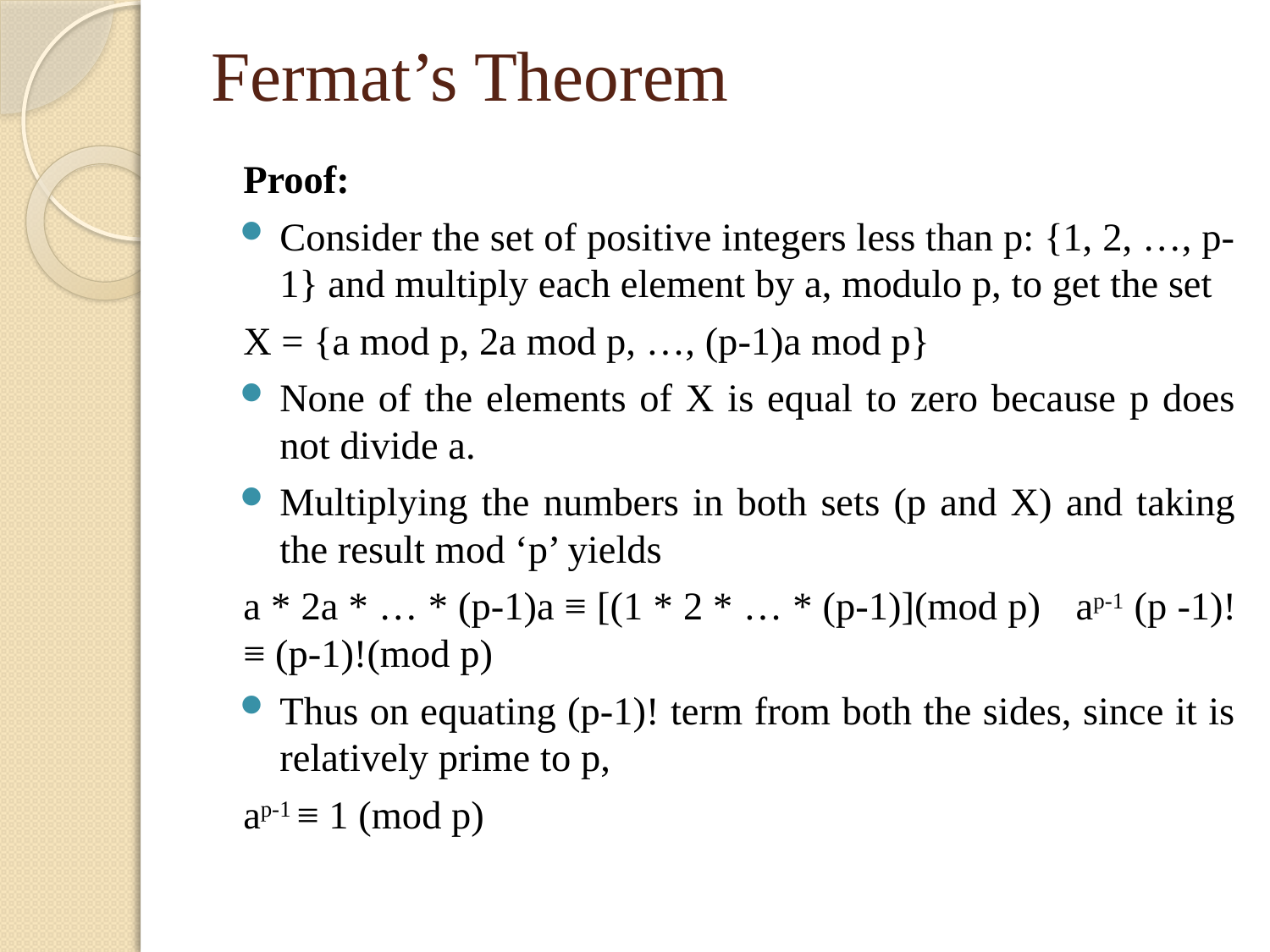

Fermat’s Theorem

Proof:
Consider the set of positive integers less than p: {1, 2, …, p-1} and multiply each element by a, modulo p, to get the set
	X = {a mod p, 2a mod p, …, (p-1)a mod p}
None of the elements of X is equal to zero because p does not divide a.
Multiplying the numbers in both sets (p and X) and taking the result mod ‘p’ yields
	a * 2a * … * (p-1)a ≡ [(1 * 2 * … * (p-1)](mod p) 	ap-1 (p -1)! ≡ (p-1)!(mod p)
Thus on equating (p-1)! term from both the sides, since it is relatively prime to p,
	ap-1 ≡ 1 (mod p)